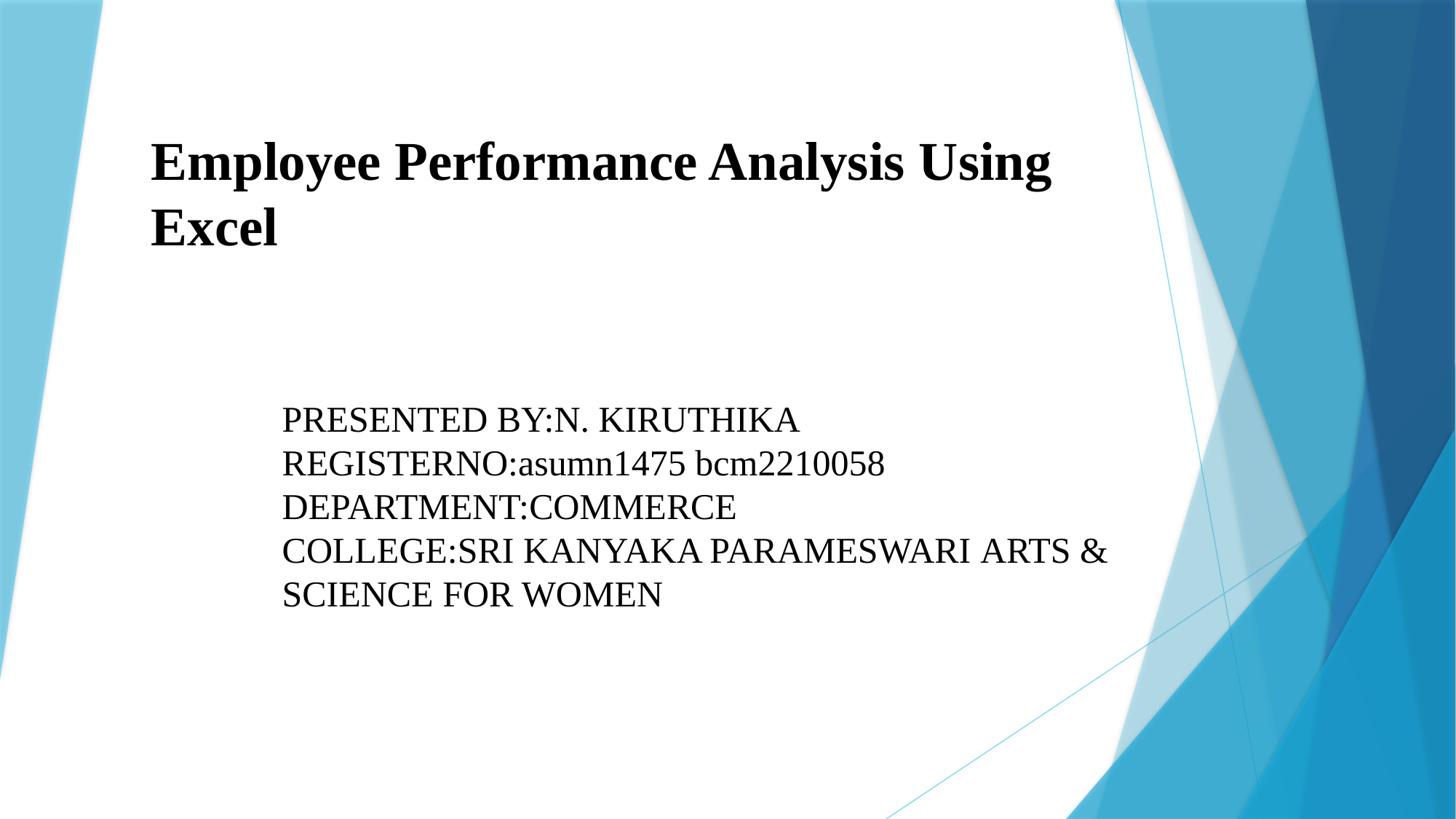

# Employee Performance Analysis Using Excel
PRESENTED BY:N. KIRUTHIKA
REGISTERNO:asumn1475 bcm2210058
DEPARTMENT:COMMERCE
COLLEGE:SRI KANYAKA PARAMESWARI ARTS & SCIENCE FOR WOMEN